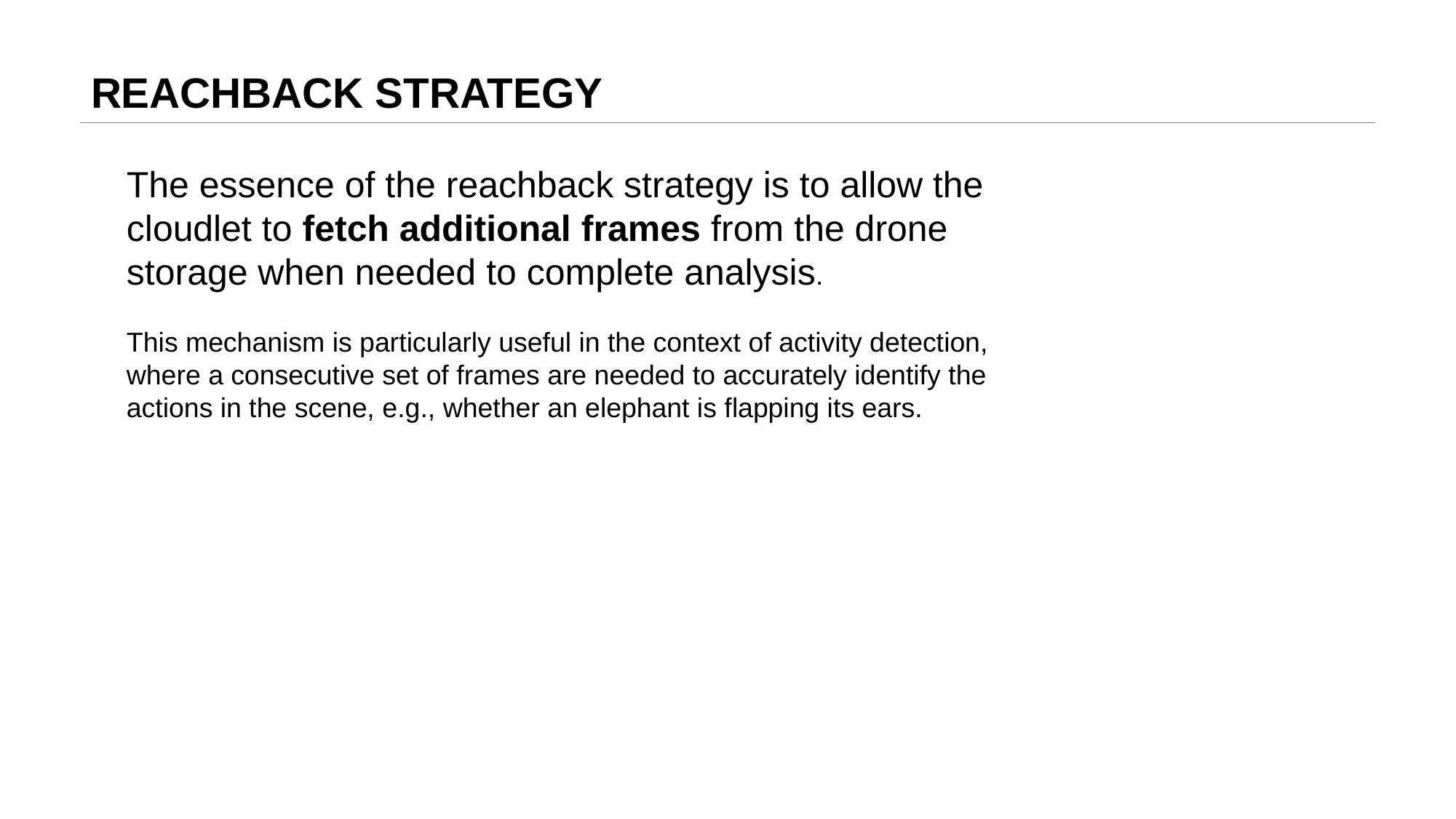

# REACHBACK STRATEGY
The essence of the reachback strategy is to allow the cloudlet to fetch additional frames from the drone storage when needed to complete analysis.

This mechanism is particularly useful in the context of activity detection, where a consecutive set of frames are needed to accurately identify the actions in the scene, e.g., whether an elephant is flapping its ears.